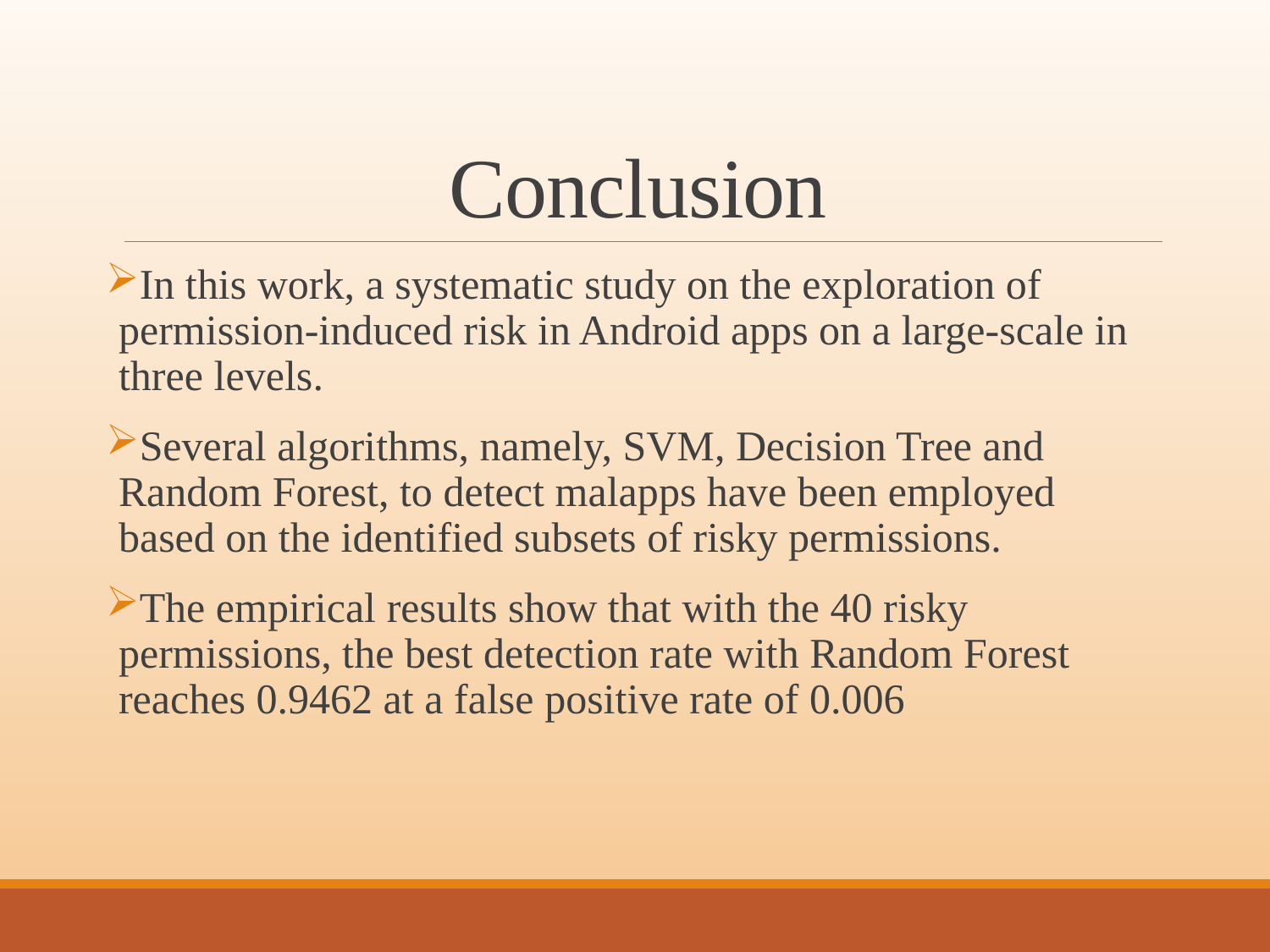

# Conclusion
In this work, a systematic study on the exploration of permission-induced risk in Android apps on a large-scale in three levels.
Several algorithms, namely, SVM, Decision Tree and Random Forest, to detect malapps have been employed based on the identified subsets of risky permissions.
The empirical results show that with the 40 risky permissions, the best detection rate with Random Forest reaches 0.9462 at a false positive rate of 0.006